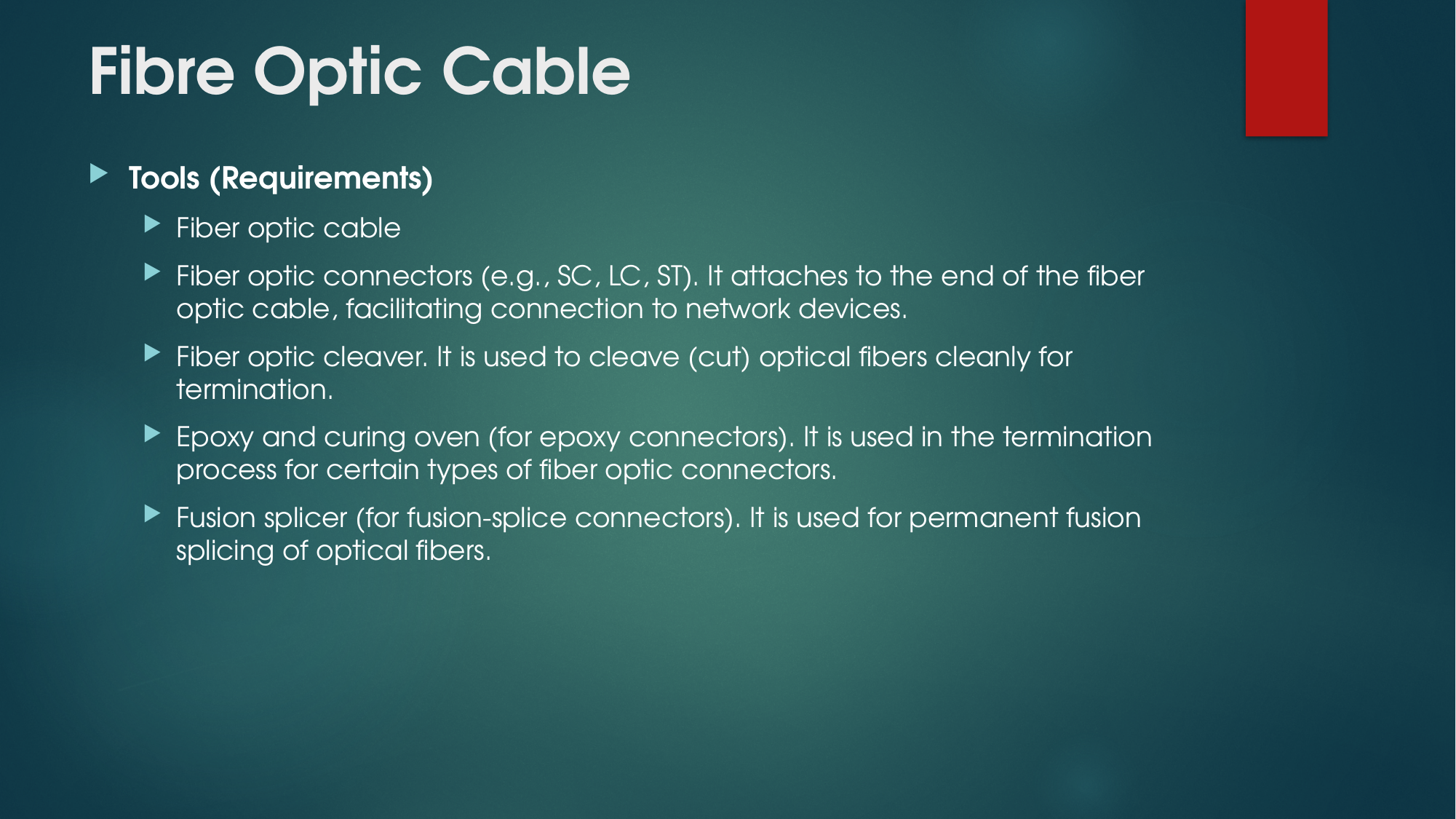

# Fibre Optic Cable
Tools (Requirements)
Fiber optic cable
Fiber optic connectors (e.g., SC, LC, ST). It attaches to the end of the fiber optic cable, facilitating connection to network devices.
Fiber optic cleaver. It is used to cleave (cut) optical fibers cleanly for termination.
Epoxy and curing oven (for epoxy connectors). It is used in the termination process for certain types of fiber optic connectors.
Fusion splicer (for fusion-splice connectors). It is used for permanent fusion splicing of optical fibers.